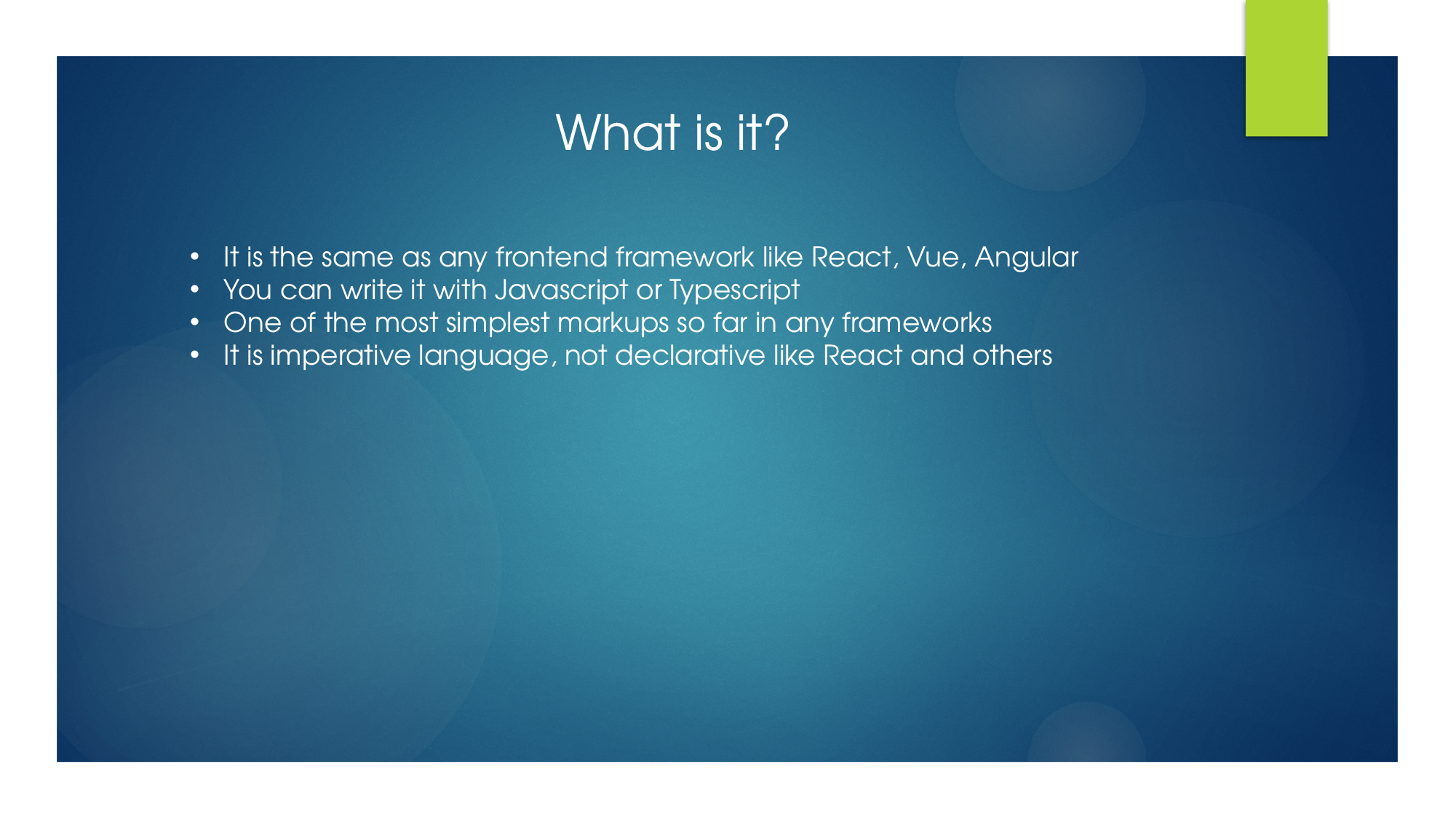

What is it?
It is the same as any frontend framework like React, Vue, Angular
You can write it with Javascript or Typescript
One of the most simplest markups so far in any frameworks
It is imperative language, not declarative like React and others